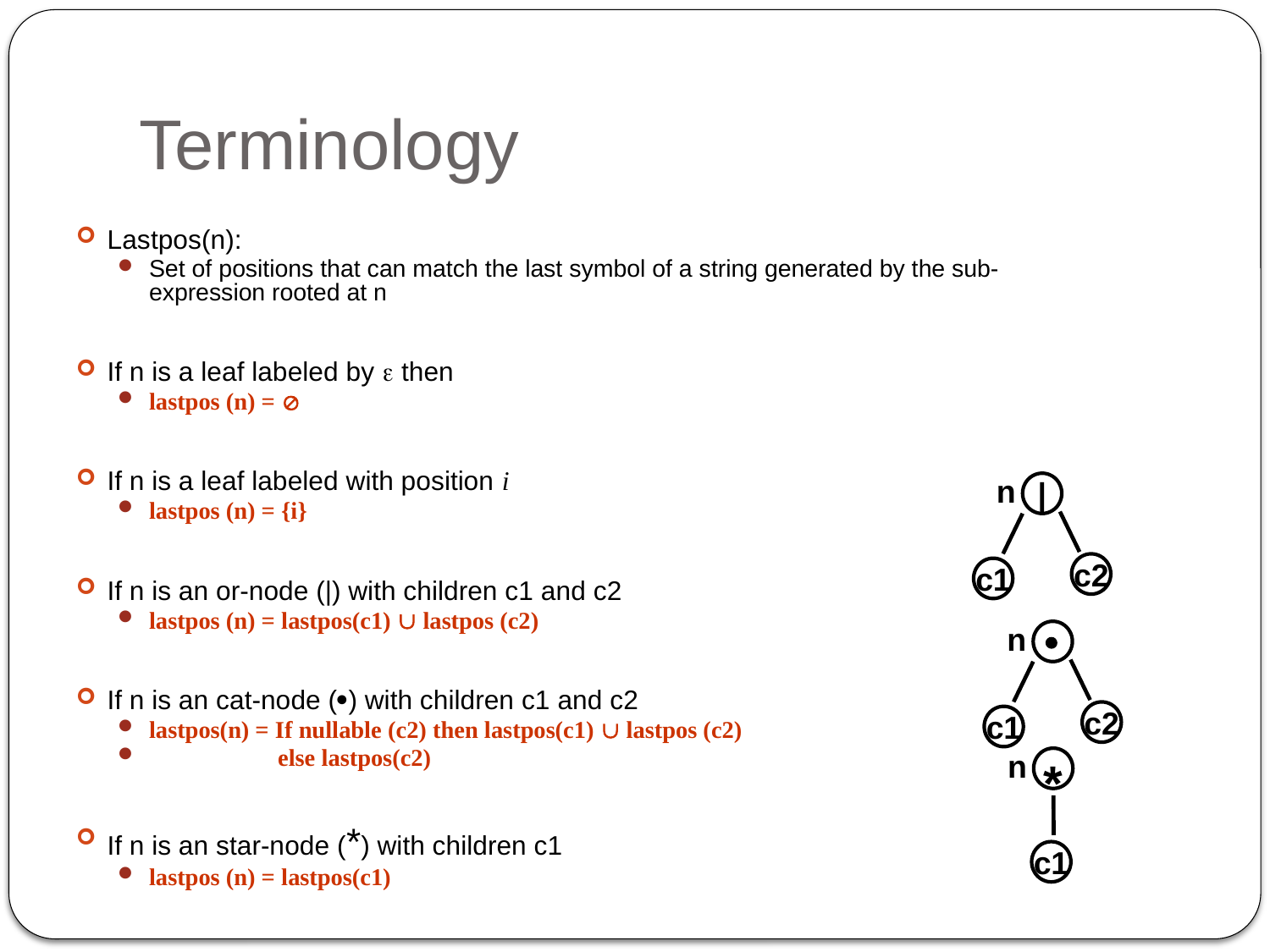

# Terminology
Lastpos(n):
Set of positions that can match the last symbol of a string generated by the sub-expression rooted at n

If n is a leaf labeled by ε then
lastpos (n) = ∅

If n is a leaf labeled with position i
lastpos (n) = {i}

If n is an or-node (|) with children c1 and c2
lastpos (n) = lastpos(c1) ∪ lastpos (c2)

If n is an cat-node (•) with children c1 and c2
lastpos(n) = If nullable (c2) then lastpos(c1) ∪ lastpos (c2)
                     else lastpos(c2)

If n is an star-node (*) with children c1
lastpos (n) = lastpos(c1)

n
|

c2
c1
n
•

c2
c1
n
*

c1